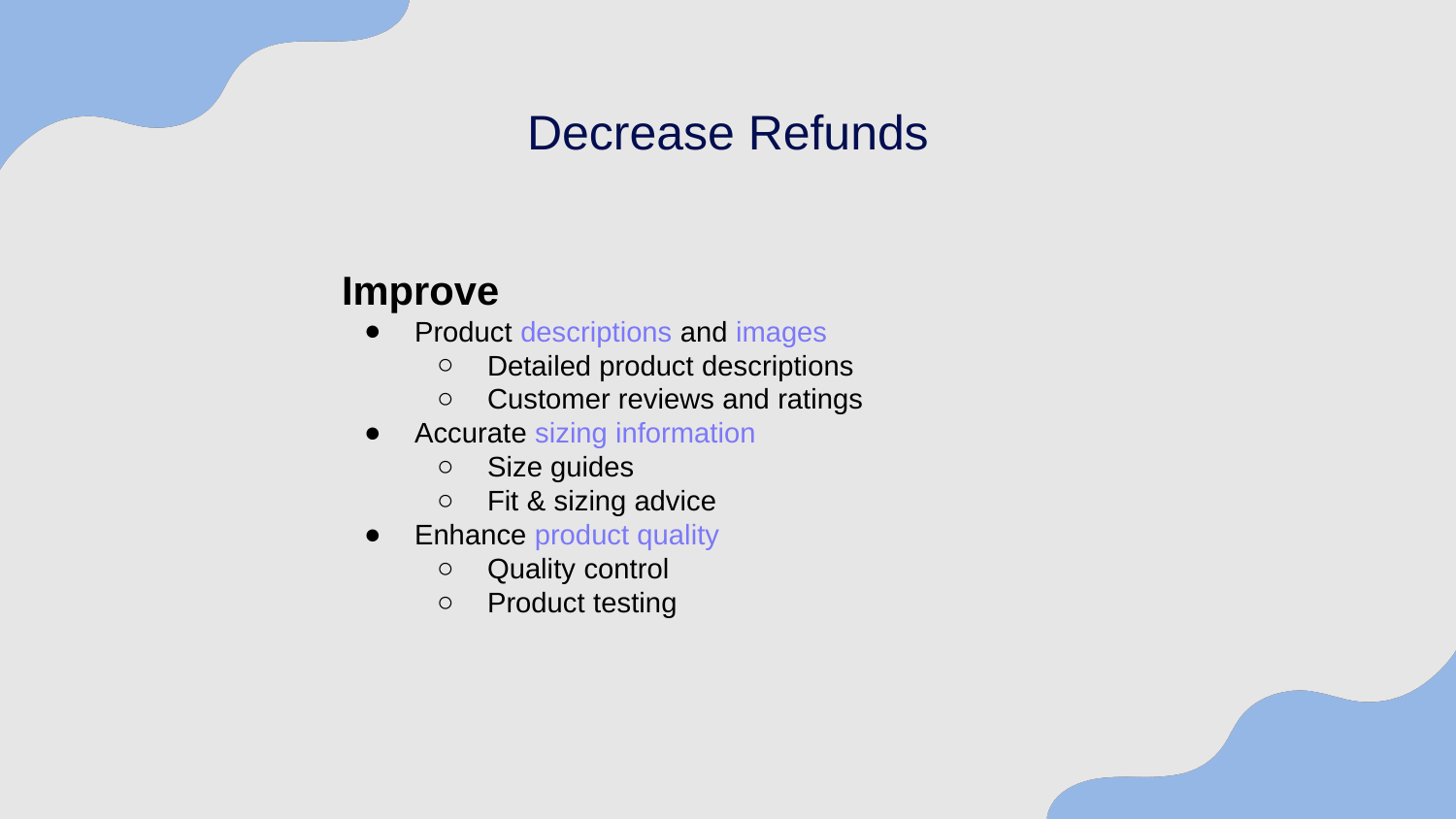

Decrease Refunds
Improve
Product descriptions and images
Detailed product descriptions
Customer reviews and ratings
Accurate sizing information
Size guides
Fit & sizing advice
Enhance product quality
Quality control
Product testing